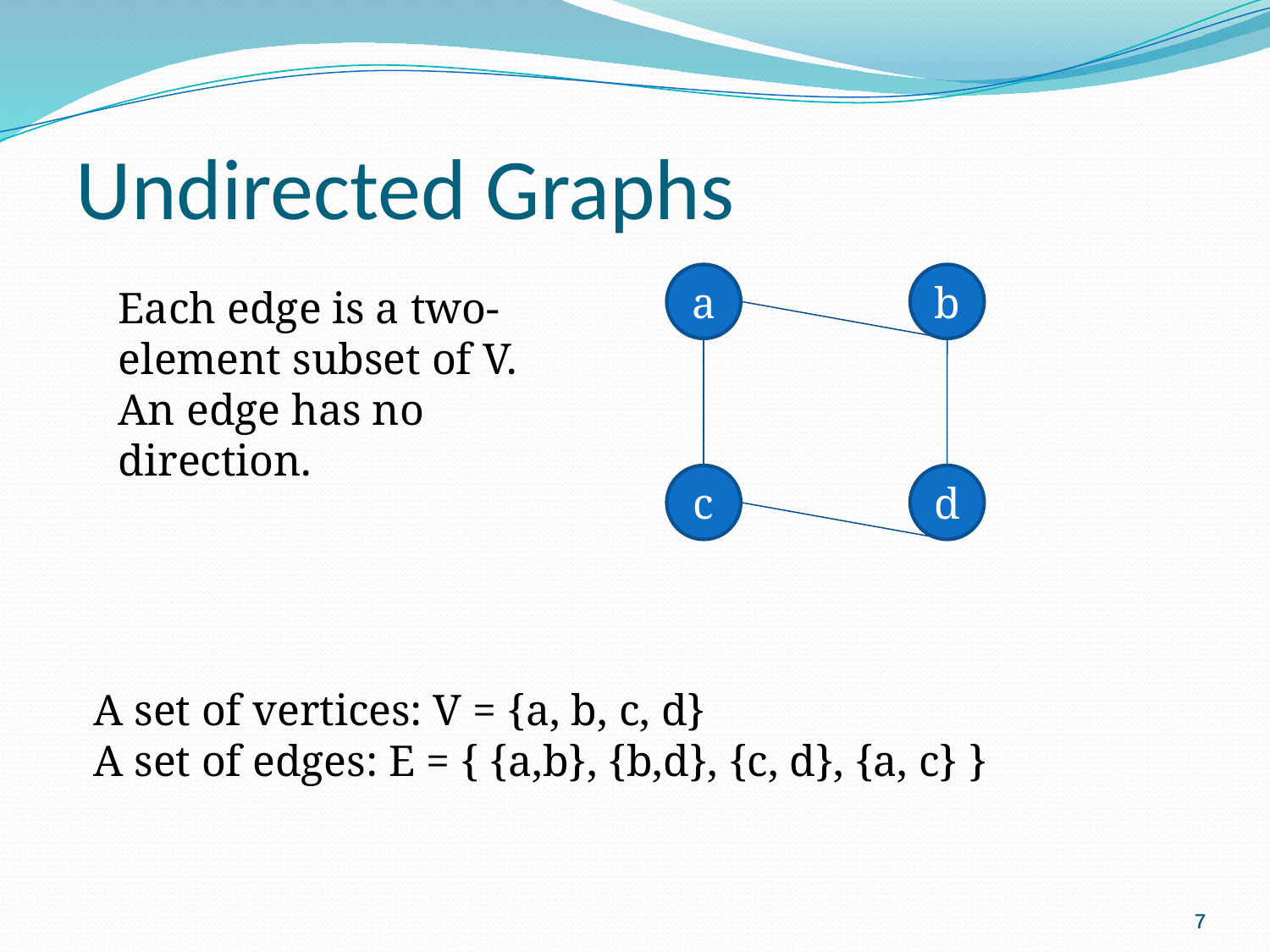

Undirected Graphs
a
b
Each edge is a two-element subset of V. An edge has no direction.
c
d
A set of vertices: V = {a, b, c, d}
A set of edges: E = { {a,b}, {b,d}, {c, d}, {a, c} }
7
7